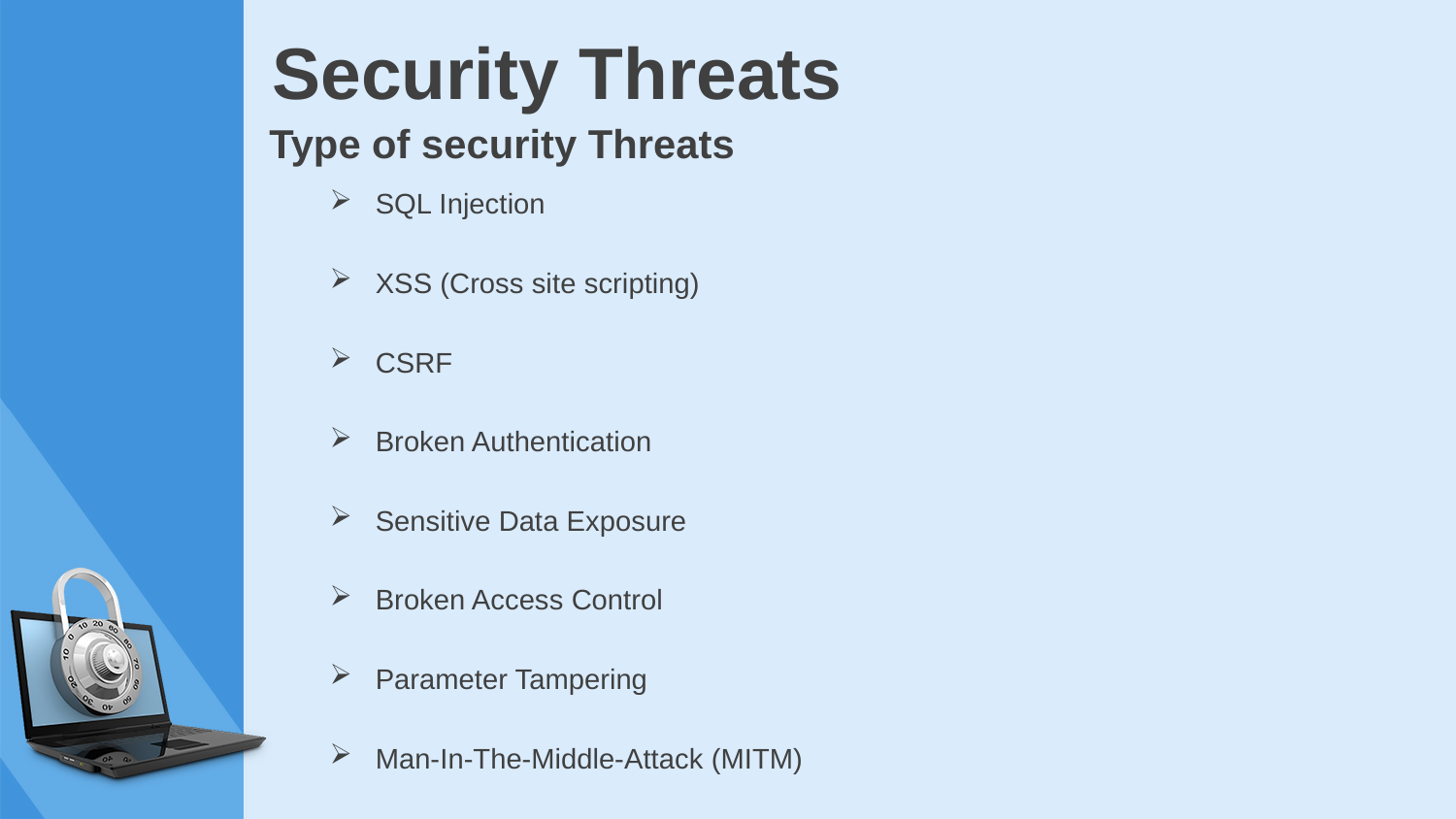

# Security Threats
Type of security Threats
SQL Injection

XSS (Cross site scripting)

CSRF

Broken Authentication

Sensitive Data Exposure

Broken Access Control

Parameter Tampering

Man-In-The-Middle-Attack (MITM)